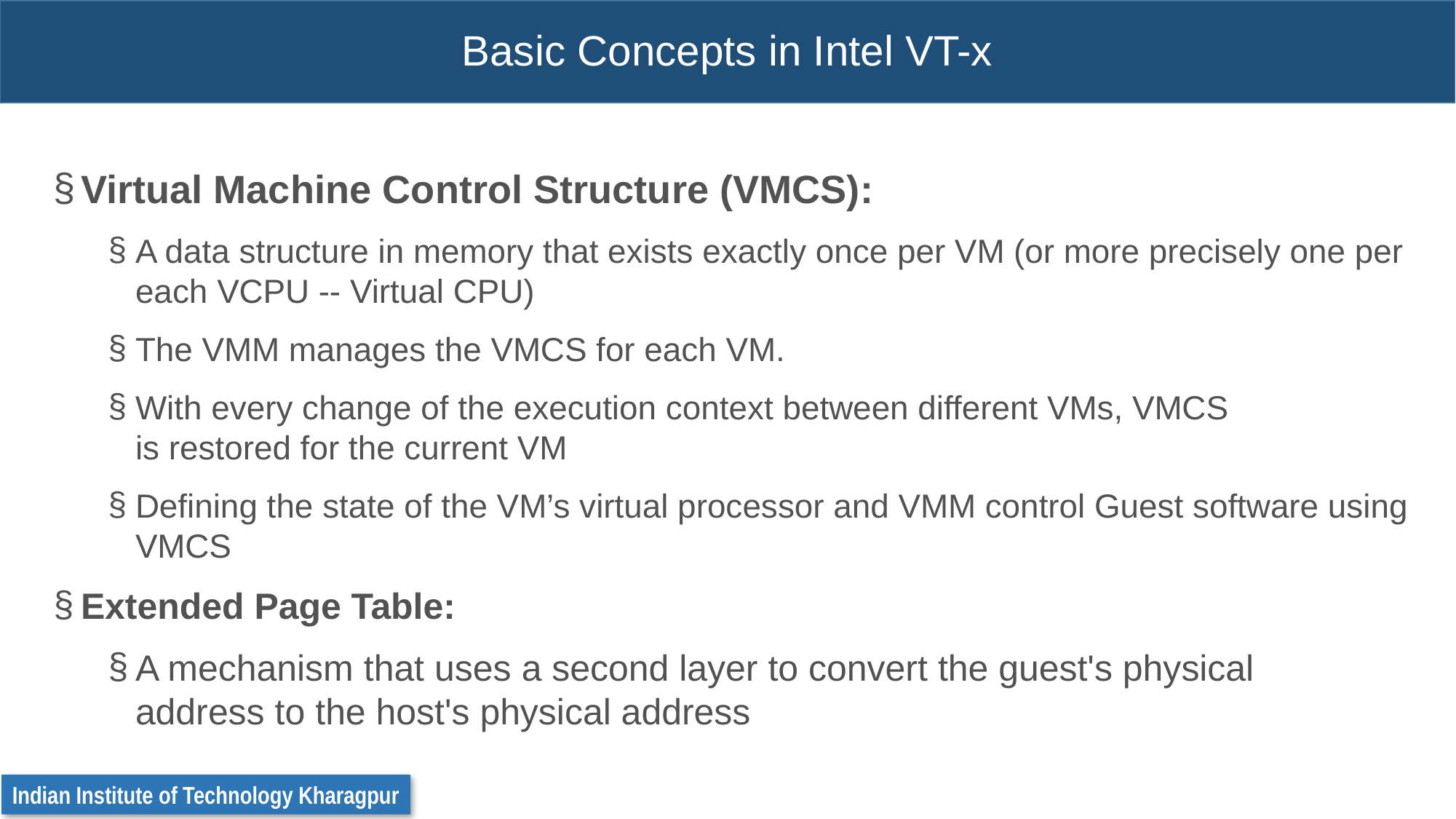

# Basic Concepts in Intel VT-x

Virtual Machine Control Structure (VMCS):
A data structure in memory that exists exactly once per VM (or more precisely one per each VCPU -- Virtual CPU)
The VMM manages the VMCS for each VM.
With every change of the execution context between different VMs, VMCS is restored for the current VM
Defining the state of the VM’s virtual processor and VMM control Guest software using VMCS
Extended Page Table:
A mechanism that uses a second layer to convert the guest's physical address to the host's physical address